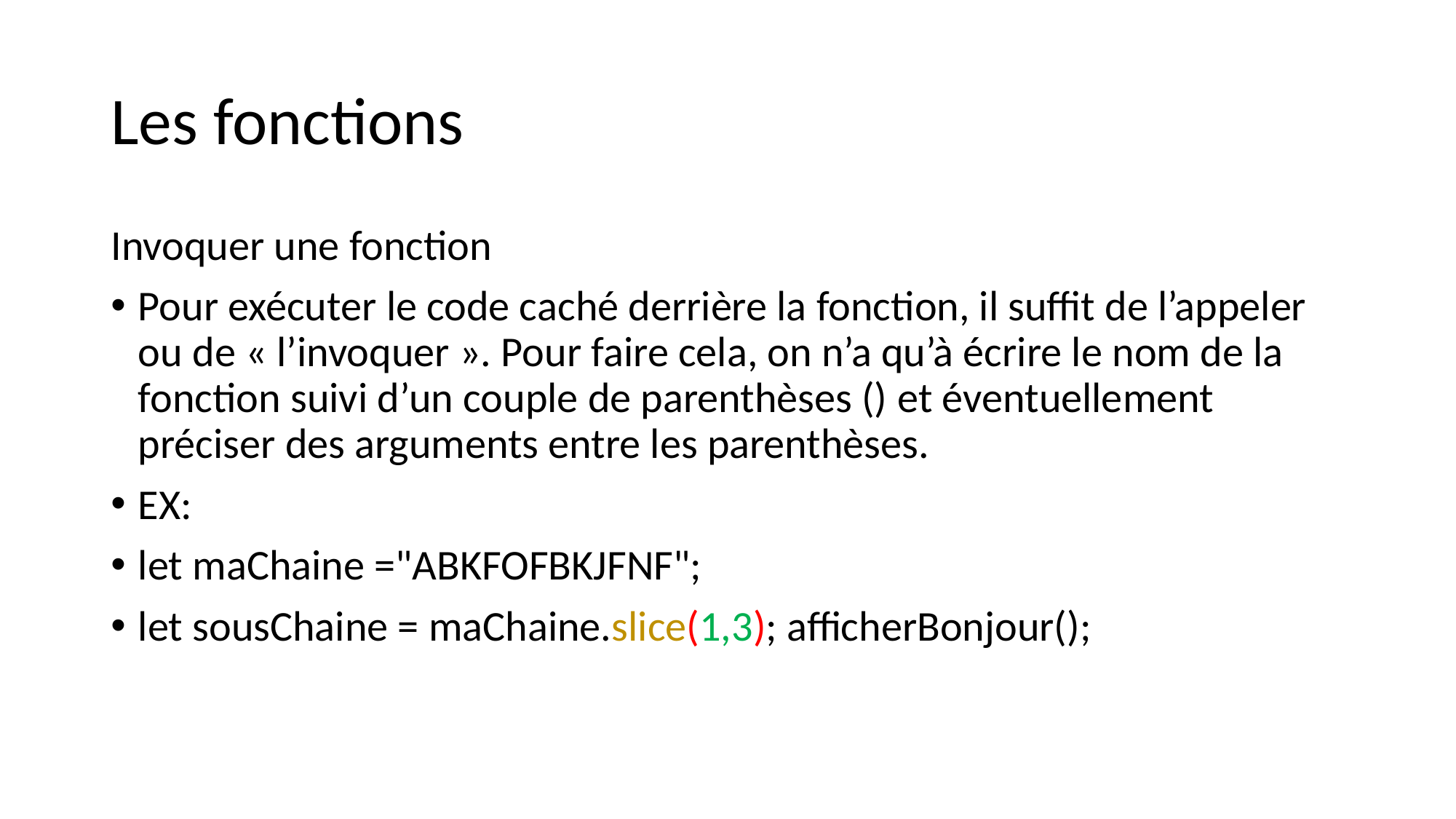

# Les fonctions
Invoquer une fonction
Pour exécuter le code caché derrière la fonction, il suffit de l’appeler ou de « l’invoquer ». Pour faire cela, on n’a qu’à écrire le nom de la fonction suivi d’un couple de parenthèses () et éventuellement préciser des arguments entre les parenthèses.
EX:
let maChaine ="ABKFOFBKJFNF";
let sousChaine = maChaine.slice(1,3); afficherBonjour();